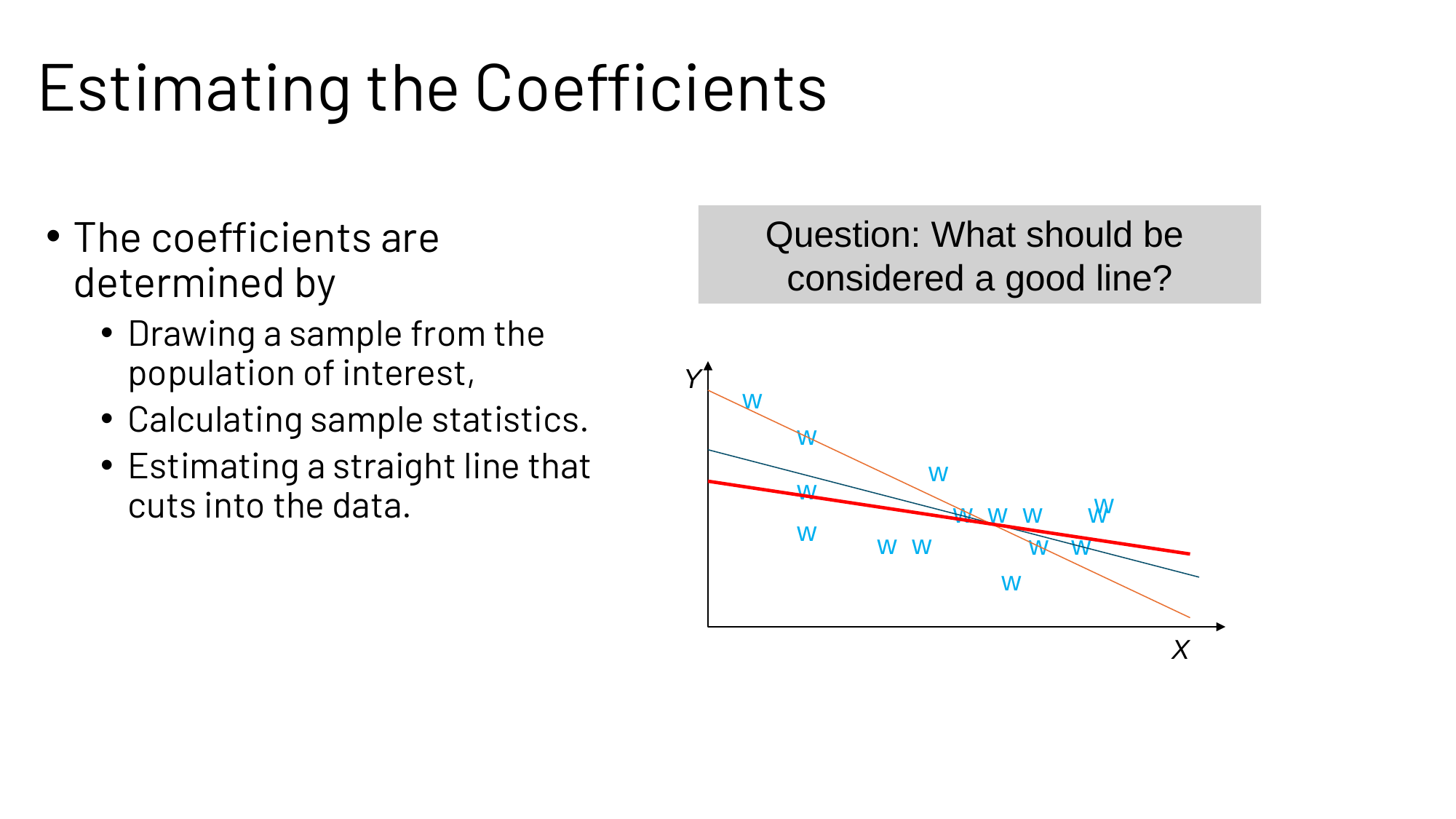

Estimating the Coefficients
Question: What should be
considered a good line?
The coefficients are determined by
Drawing a sample from the population of interest,
Calculating sample statistics.
Estimating a straight line that cuts into the data.
Y

w

w

w

w

w

w  w  w      w

w
w  w
w   w
w
X